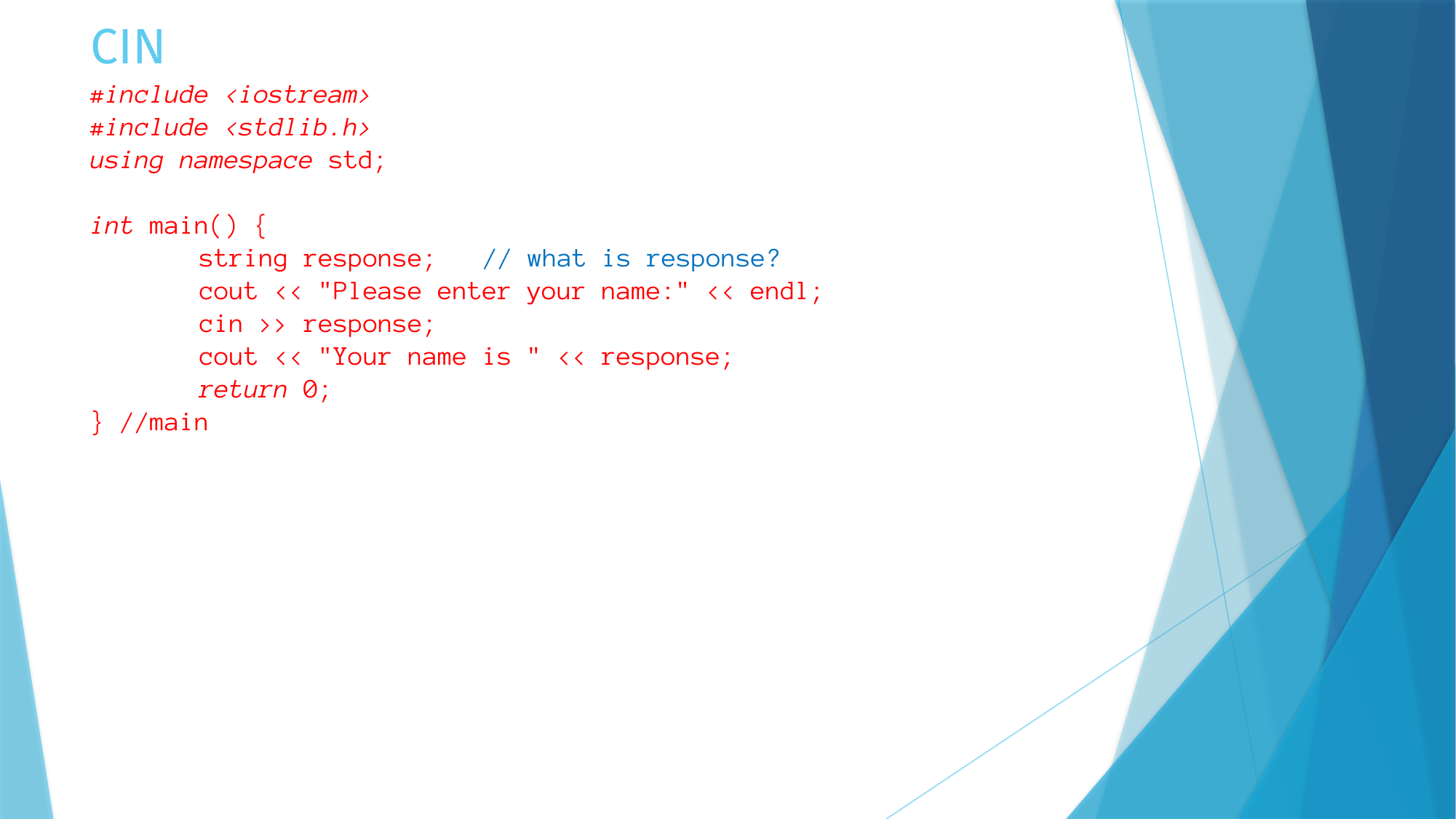

# CIN
#include <iostream>
#include <stdlib.h>
using namespace std;

int main() {
	string response;   // what is response?
	cout << "Please enter your name:" << endl;
	cin >> response;
	cout << "Your name is " << response;
	return 0;
} //main